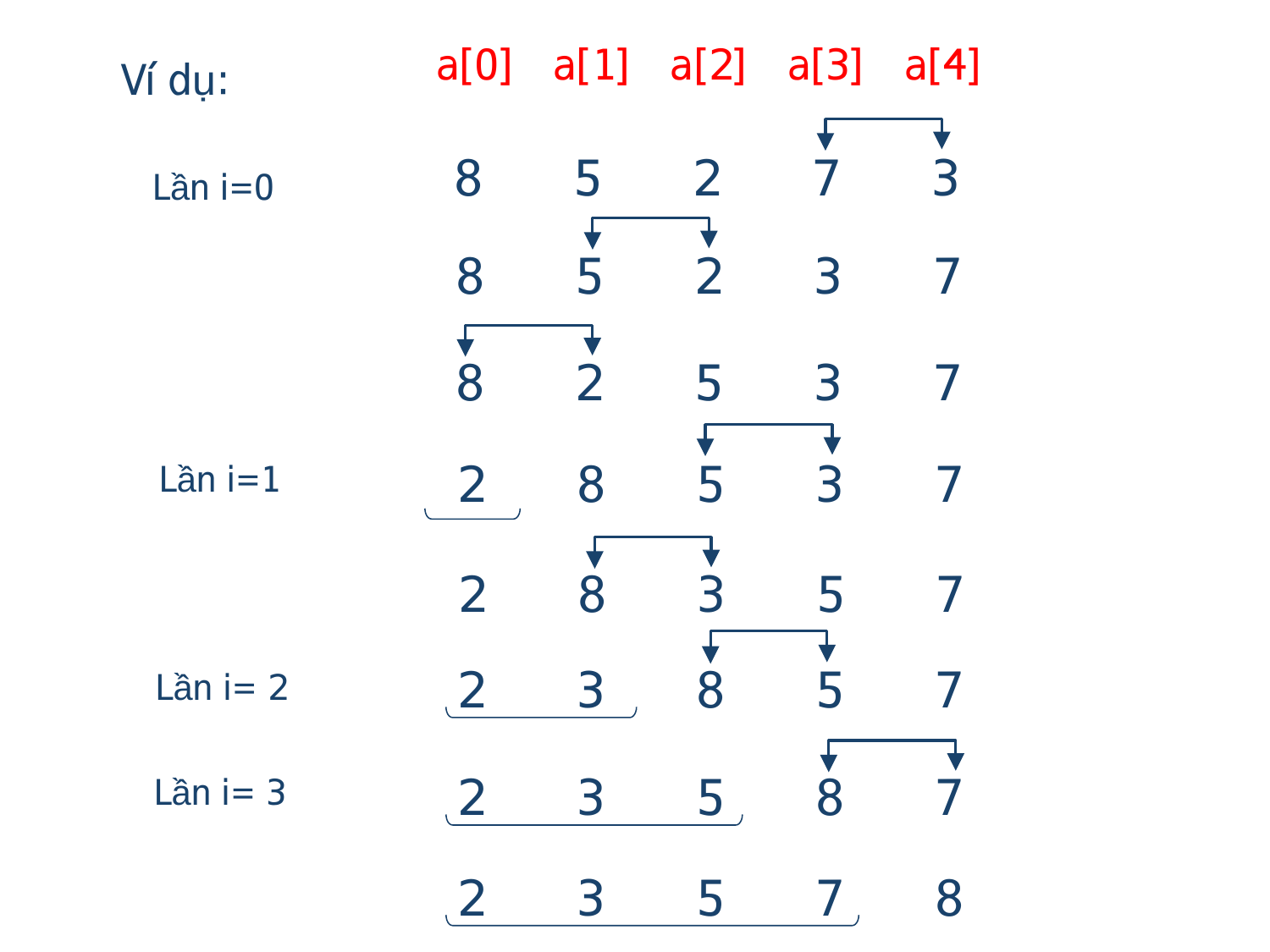

a[0]   a[1]   a[2]   a[3]   a[4]
Ví dụ:

8      5      2      7      3
Lần i=0

8      5      2      3      7

8      2      5      3      7

2      8      5      3      7
Lần i=1

2      8      3      5      7

2      3      8      5      7
Lần i= 2

Lần i= 3

2      3      5      8      7
2      3      5      7      8